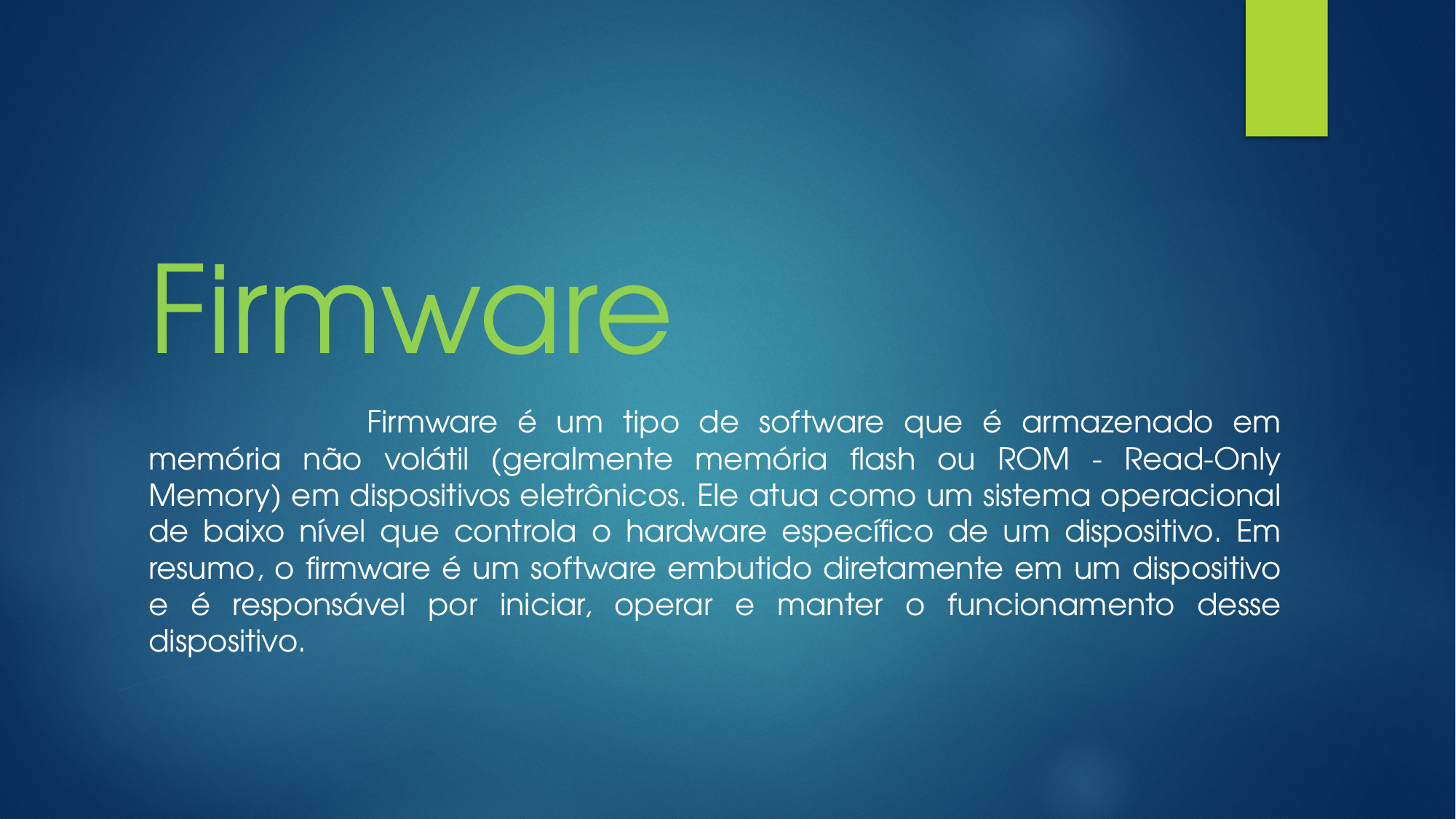

# Firmware
		Firmware é um tipo de software que é armazenado em memória não volátil (geralmente memória flash ou ROM - Read-Only Memory) em dispositivos eletrônicos. Ele atua como um sistema operacional de baixo nível que controla o hardware específico de um dispositivo. Em resumo, o firmware é um software embutido diretamente em um dispositivo e é responsável por iniciar, operar e manter o funcionamento desse dispositivo.